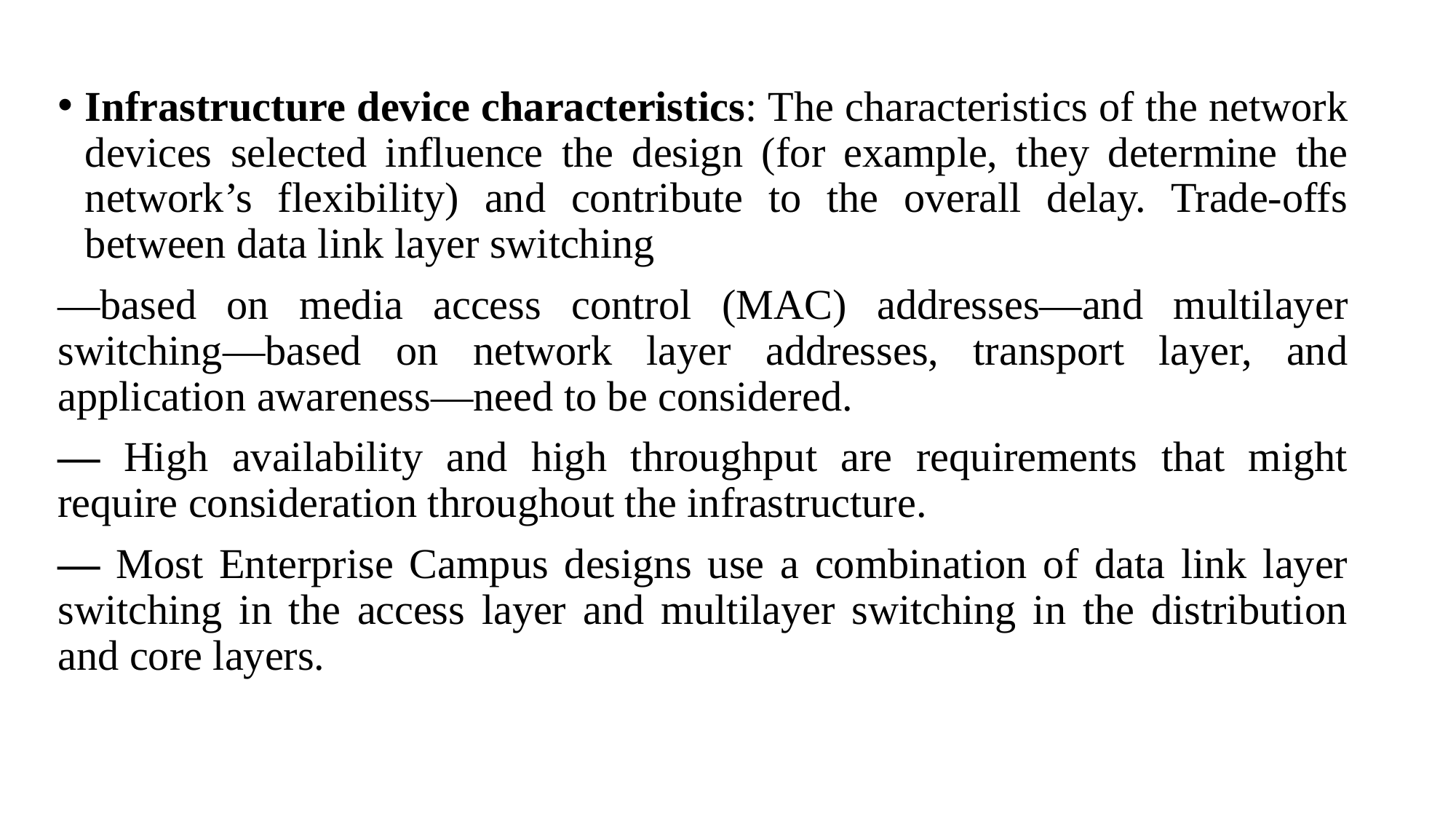

Infrastructure device characteristics: The characteristics of the network devices selected influence the design (for example, they determine the network’s flexibility) and contribute to the overall delay. Trade-offs between data link layer switching
—based on media access control (MAC) addresses—and multilayer switching—based on network layer addresses, transport layer, and application awareness—need to be considered.
— High availability and high throughput are requirements that might require consideration throughout the infrastructure.
— Most Enterprise Campus designs use a combination of data link layer switching in the access layer and multilayer switching in the distribution and core layers.